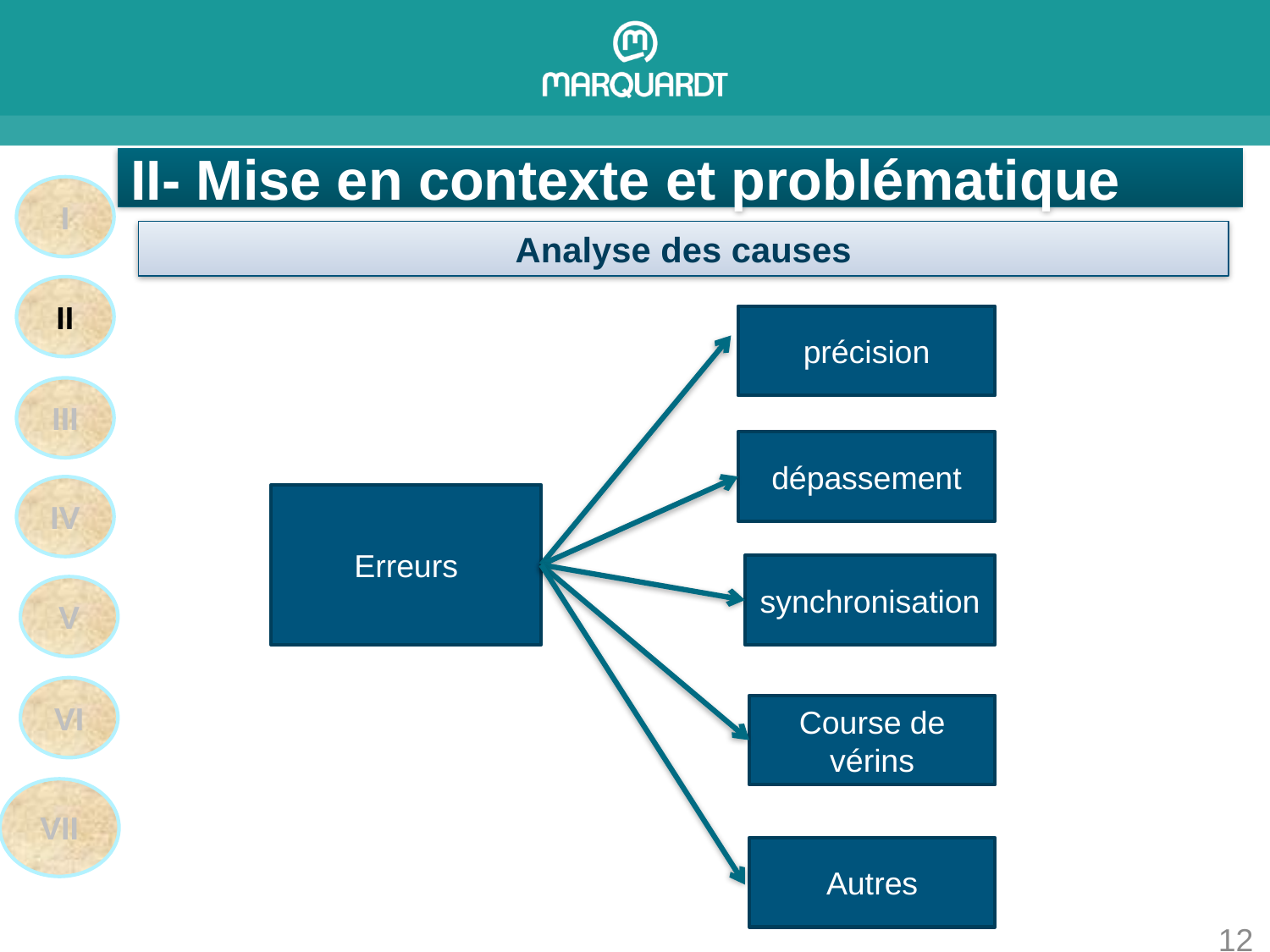

II- Mise en contexte et problématique
I
II
III
IV
V
VI
VII
Analyse des causes
précision
dépassement
Erreurs
synchronisation
Course de vérins
Autres
12